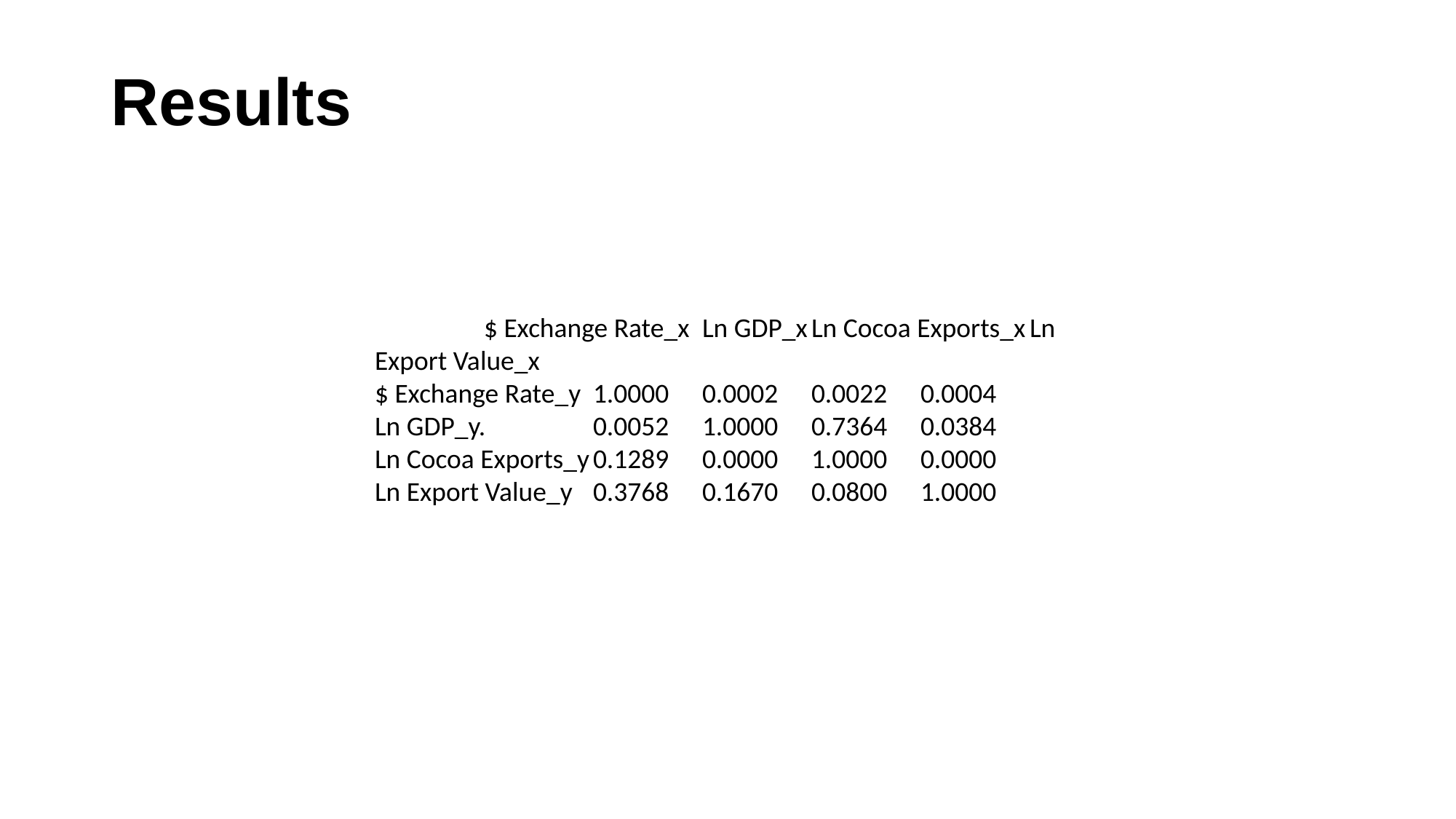

# Results
	$ Exchange Rate_x	Ln GDP_x	Ln Cocoa Exports_x	Ln Export Value_x
$ Exchange Rate_y	1.0000	0.0002	0.0022	0.0004
Ln GDP_y.	0.0052	1.0000	0.7364	0.0384
Ln Cocoa Exports_y	0.1289	0.0000	1.0000	0.0000
Ln Export Value_y	0.3768	0.1670	0.0800	1.0000